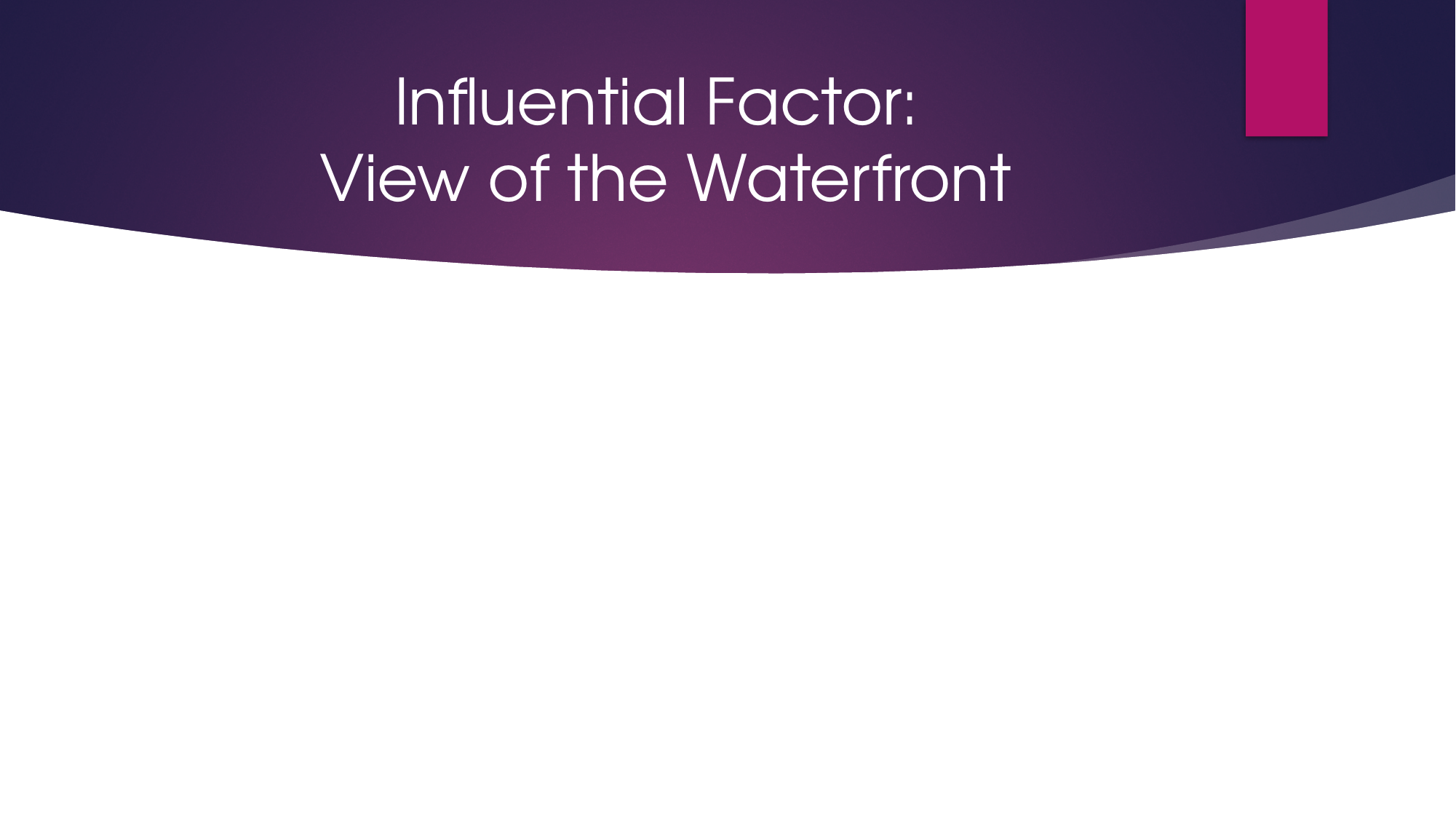

# Influential Factor: View of the Waterfront